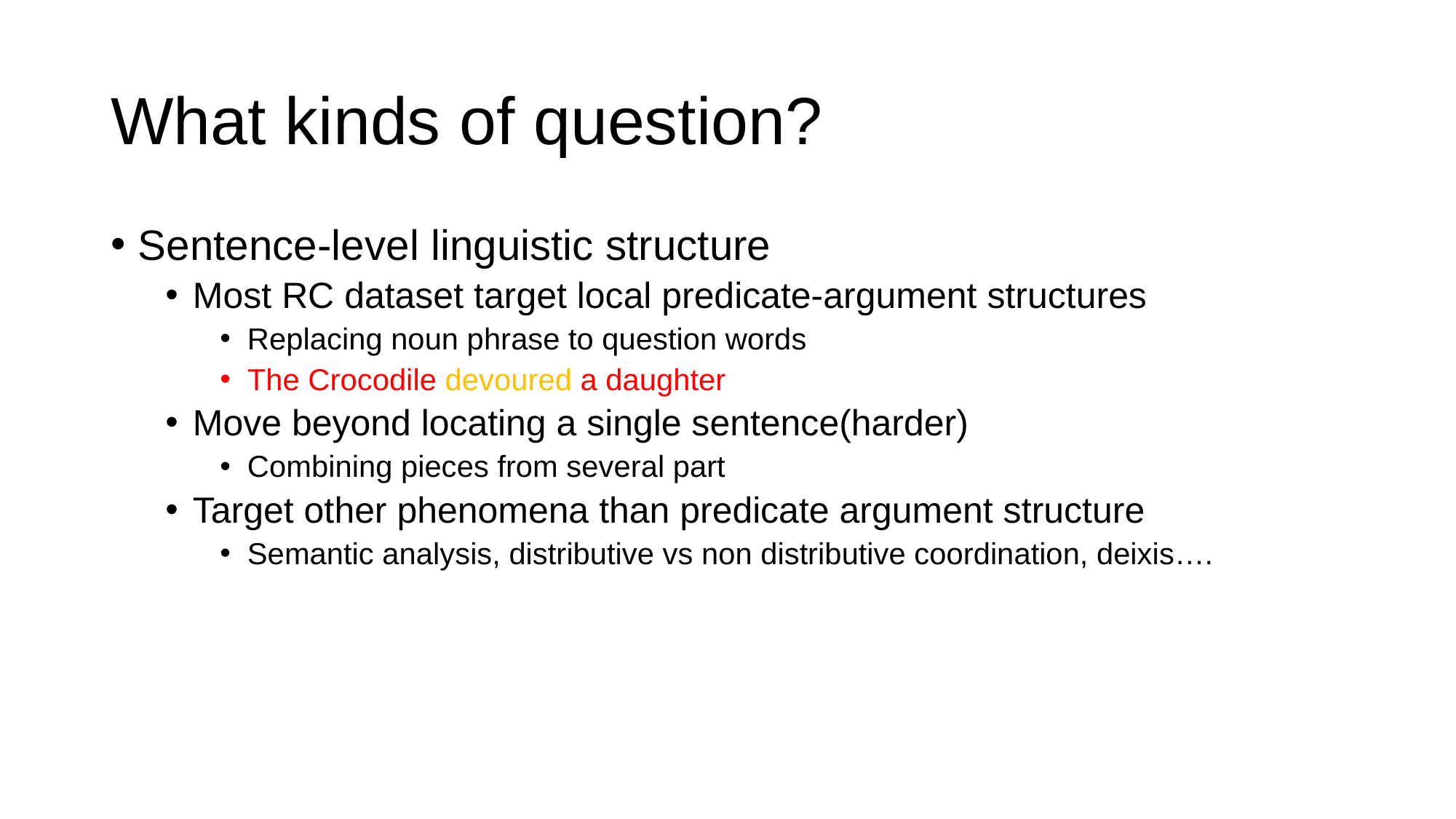

# What kinds of question?
Sentence-level linguistic structure
Most RC dataset target local predicate-argument structures
Replacing noun phrase to question words
The Crocodile devoured a daughter
Move beyond locating a single sentence(harder)
Combining pieces from several part
Target other phenomena than predicate argument structure
Semantic analysis, distributive vs non distributive coordination, deixis….